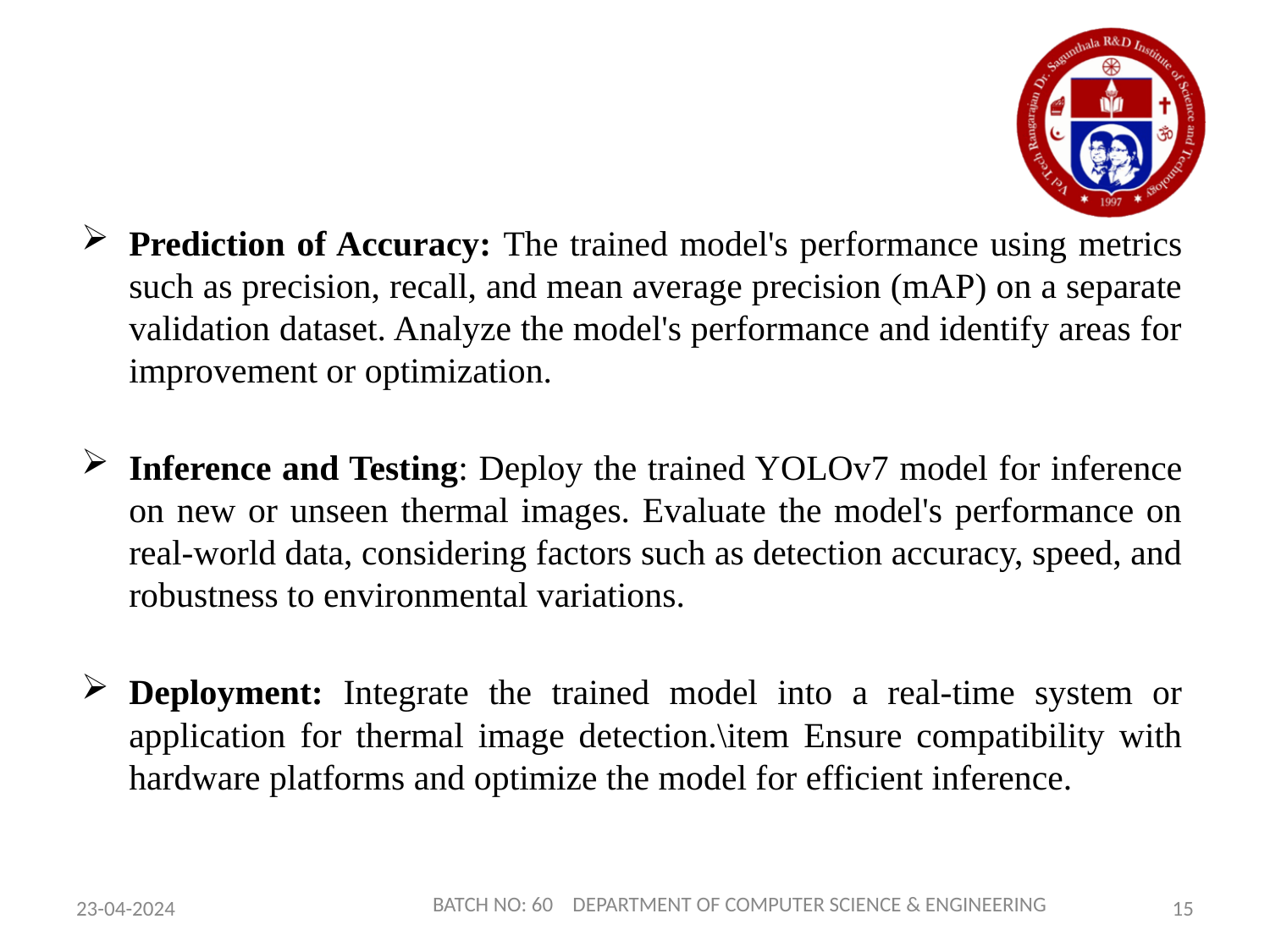

Prediction of Accuracy: The trained model's performance using metrics such as precision, recall, and mean average precision (mAP) on a separate validation dataset. Analyze the model's performance and identify areas for improvement or optimization.

Inference and Testing: Deploy the trained YOLOv7 model for inference on new or unseen thermal images. Evaluate the model's performance on real-world data, considering factors such as detection accuracy, speed, and robustness to environmental variations.

Deployment: Integrate the trained model into a real-time system or application for thermal image detection.\item Ensure compatibility with hardware platforms and optimize the model for efficient inference.
BATCH NO: 60    DEPARTMENT OF COMPUTER SCIENCE & ENGINEERING
23-04-2024
15